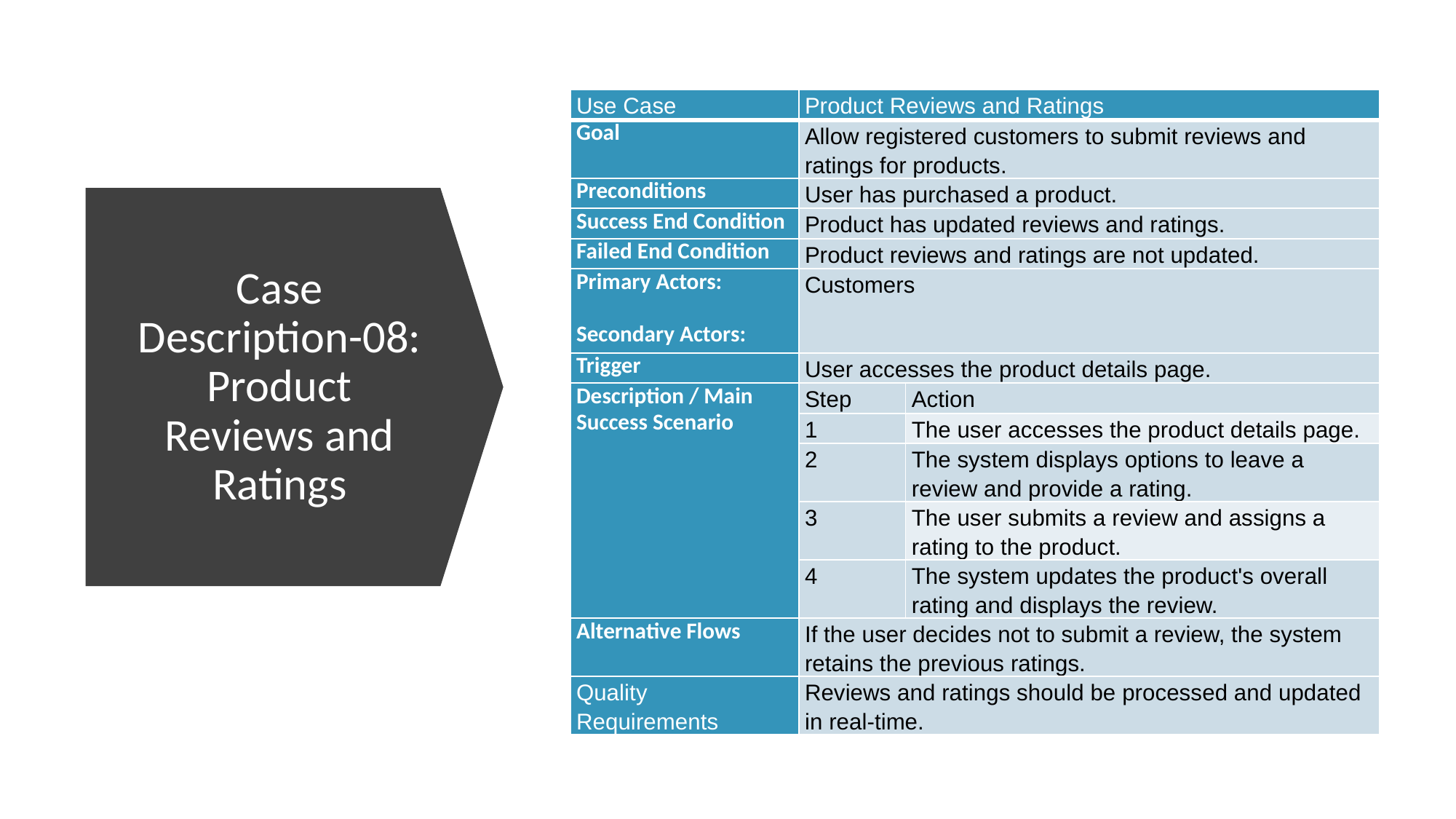

| Use Case | Product Reviews and Ratings |  |
| --- | --- | --- |
| Goal | Allow registered customers to submit reviews and ratings for products. |  |
| Preconditions | User has purchased a product. |  |
| Success End Condition | Product has updated reviews and ratings. |  |
| Failed End Condition | Product reviews and ratings are not updated. |  |
| Primary Actors:   Secondary Actors: | Customers |  |
| Trigger | User accesses the product details page. |  |
| Description / Main Success Scenario | Step | Action |
|  | 1 | The user accesses the product details page. |
|  | 2 | The system displays options to leave a review and provide a rating. |
|  | 3 | The user submits a review and assigns a rating to the product. |
|  | 4 | The system updates the product's overall rating and displays the review. |
| Alternative Flows | If the user decides not to submit a review, the system retains the previous ratings. |  |
| Quality Requirements | Reviews and ratings should be processed and updated in real-time. |  |

# Case Description-08: Product Reviews and Ratings